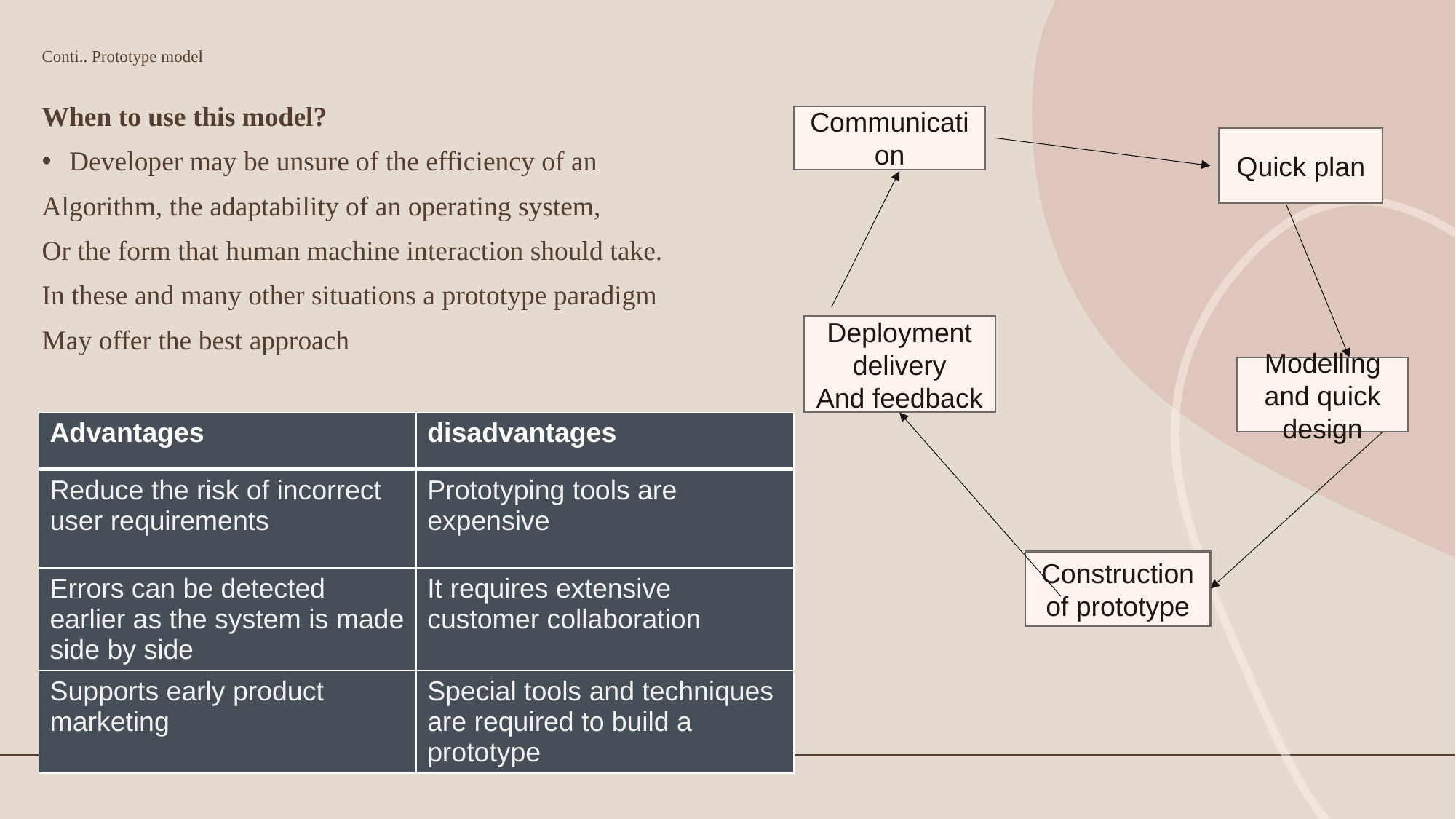

# Conti.. Prototype model
When to use this model?
Developer may be unsure of the efficiency of an
Algorithm, the adaptability of an operating system,
Or the form that human machine interaction should take.
In these and many other situations a prototype paradigm
May offer the best approach
Communication
Quick plan
Deployment delivery
And feedback
Modelling and quick design
| Advantages | disadvantages |
| --- | --- |
| Reduce the risk of incorrect user requirements | Prototyping tools are expensive |
| Errors can be detected earlier as the system is made side by side | It requires extensive customer collaboration |
| Supports early product marketing | Special tools and techniques are required to build a prototype |
Construction of prototype